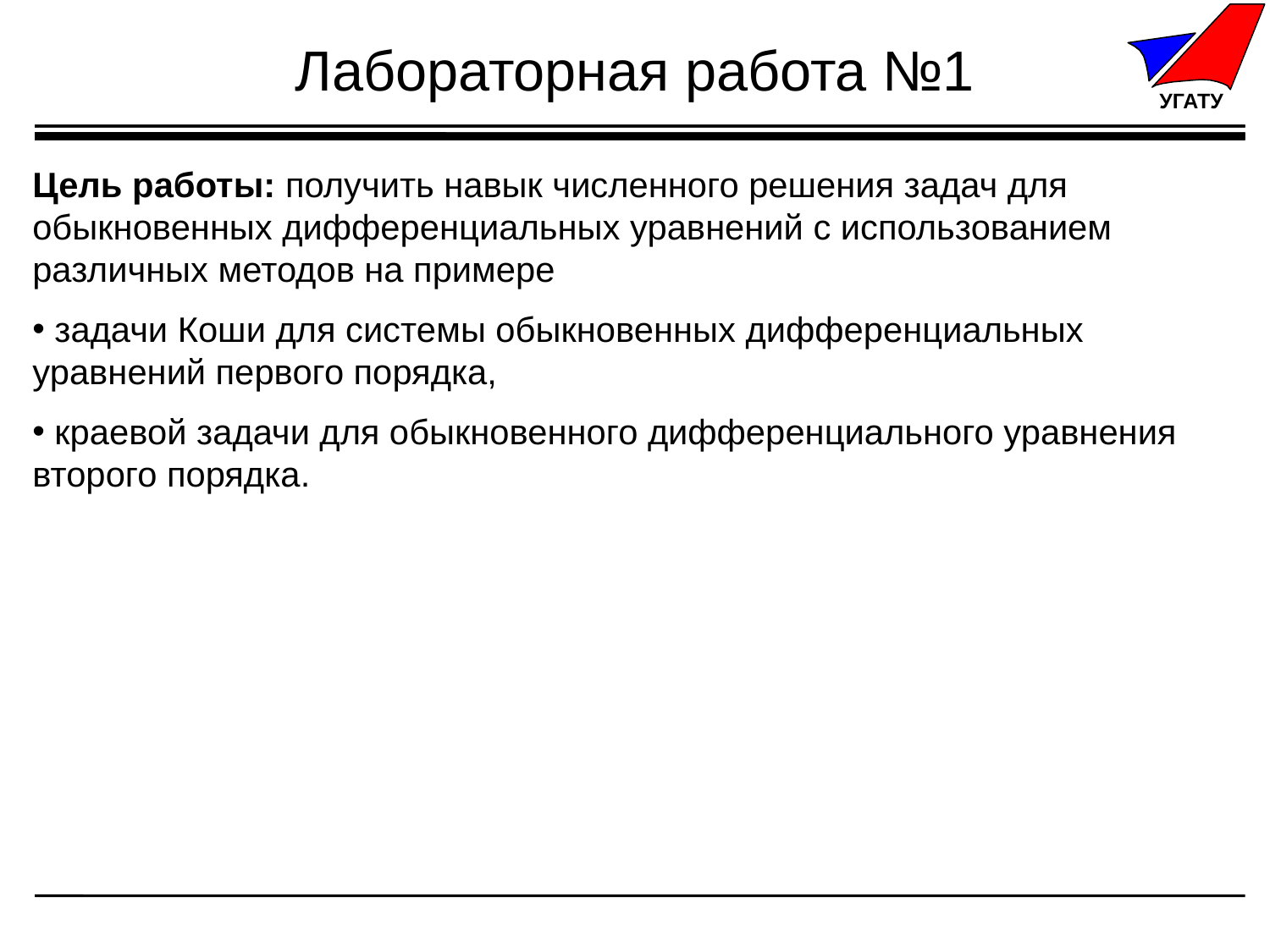

# Лабораторная работа №1

Цель работы: получить навык численного решения задач для обыкновенных дифференциальных уравнений с использованием различных методов на примере
 задачи Коши для системы обыкновенных дифференциальных уравнений первого порядка,
 краевой задачи для обыкновенного дифференциального уравнения второго порядка.